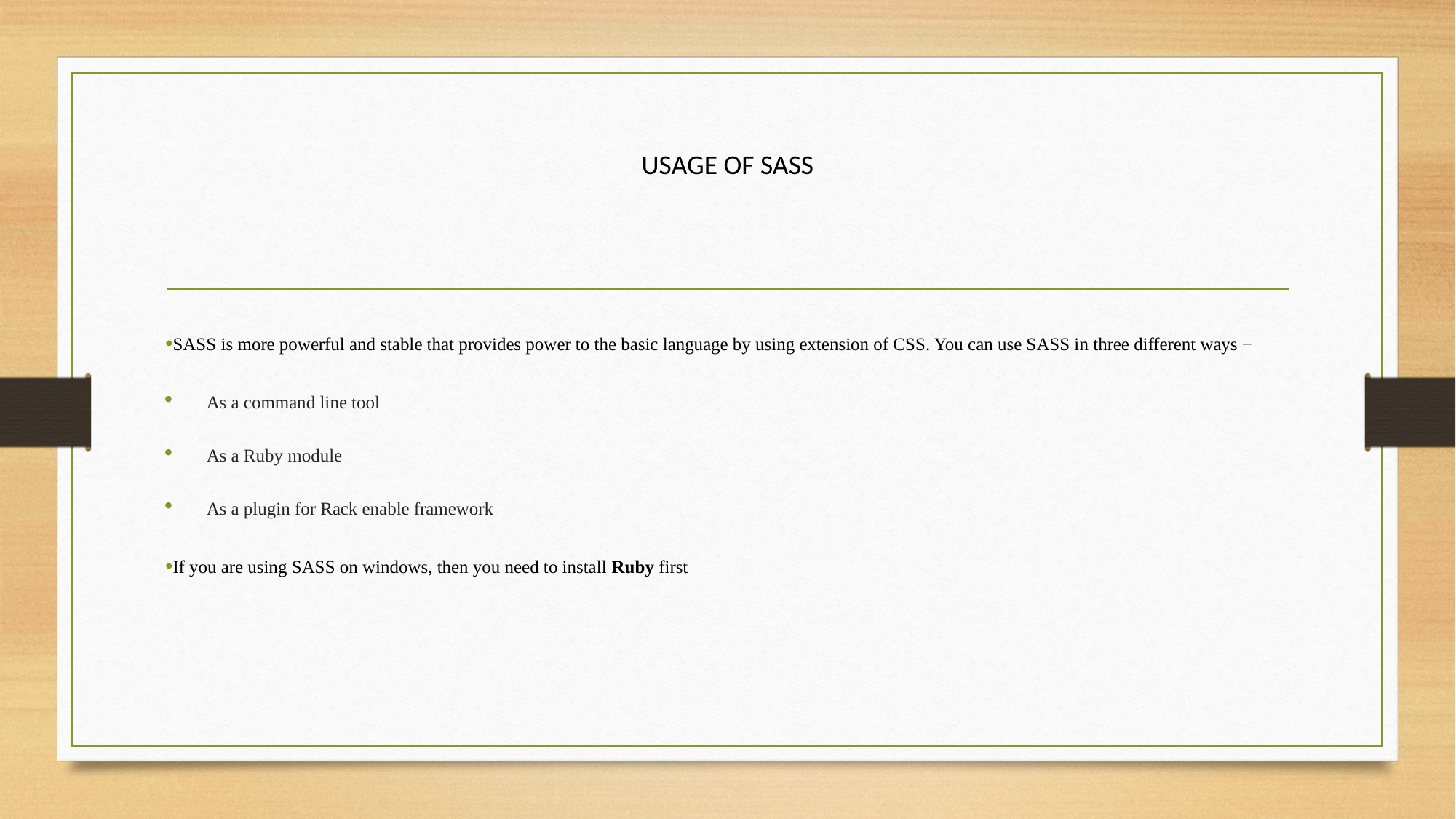

# USAGE OF SASS
SASS is more powerful and stable that provides power to the basic language by using extension of CSS. You can use SASS in three different ways −
As a command line tool
As a Ruby module
As a plugin for Rack enable framework
If you are using SASS on windows, then you need to install Ruby first